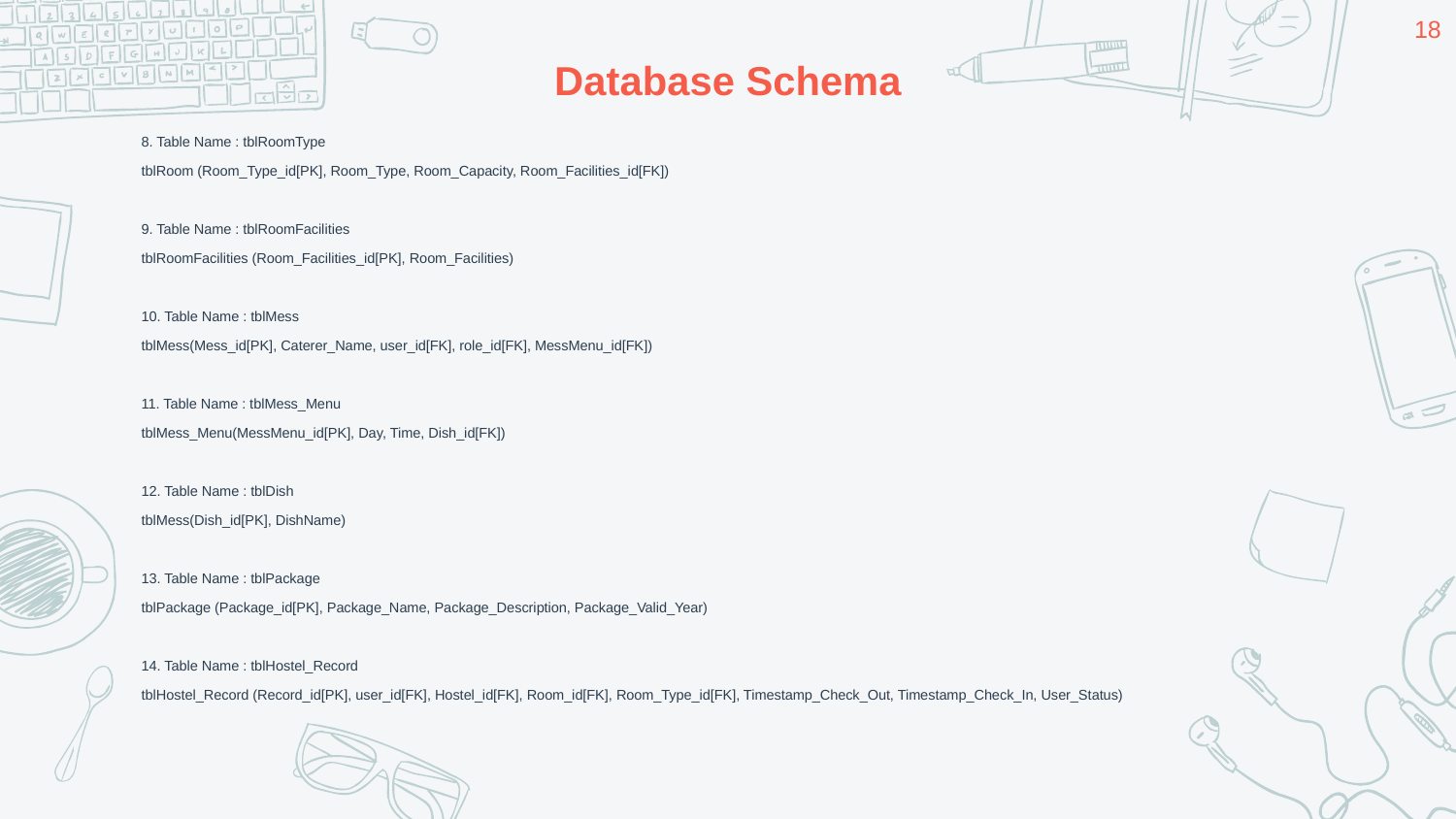

18
# Database Schema
8. Table Name : tblRoomType
tblRoom (Room_Type_id[PK], Room_Type, Room_Capacity, Room_Facilities_id[FK])

9. Table Name : tblRoomFacilities
tblRoomFacilities (Room_Facilities_id[PK], Room_Facilities)

10. Table Name : tblMess
tblMess(Mess_id[PK], Caterer_Name, user_id[FK], role_id[FK], MessMenu_id[FK])

11. Table Name : tblMess_Menu
tblMess_Menu(MessMenu_id[PK], Day, Time, Dish_id[FK])

12. Table Name : tblDish
tblMess(Dish_id[PK], DishName)

13. Table Name : tblPackage
tblPackage (Package_id[PK], Package_Name, Package_Description, Package_Valid_Year)

14. Table Name : tblHostel_Record
tblHostel_Record (Record_id[PK], user_id[FK], Hostel_id[FK], Room_id[FK], Room_Type_id[FK], Timestamp_Check_Out, Timestamp_Check_In, User_Status)